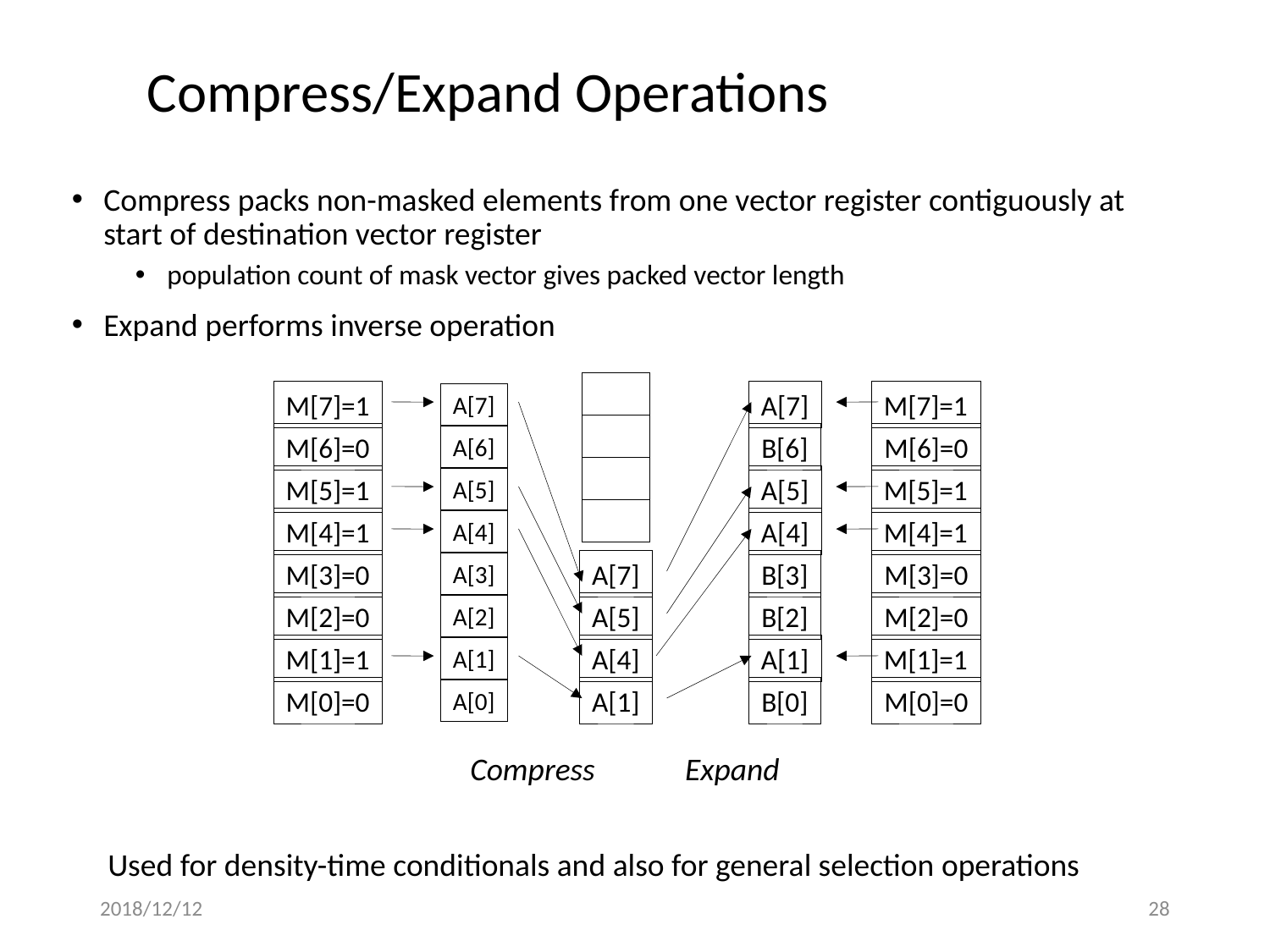

# Compress/Expand Operations
Compress packs non-masked elements from one vector register contiguously at start of destination vector register
population count of mask vector gives packed vector length
Expand performs inverse operation
A[7]

A[5]
A[4]

A[1]

A[7]
A[5]
A[4]

A[1]
Compress
M[7]=1
M[6]=0
M[5]=1
M[4]=1
M[3]=0
M[2]=0
M[1]=1
M[0]=0
A[7]
A[6]
A[5]
A[4]
A[3]
A[2]
A[1]
A[0]

A[7]
B[6]
A[5]
A[4]
B[3]
B[2]
A[1]
B[0]

Expand
M[7]=1
M[6]=0
M[5]=1
M[4]=1
M[3]=0
M[2]=0
M[1]=1
M[0]=0
Used for density-time conditionals and also for general selection operations
2018/12/12
28